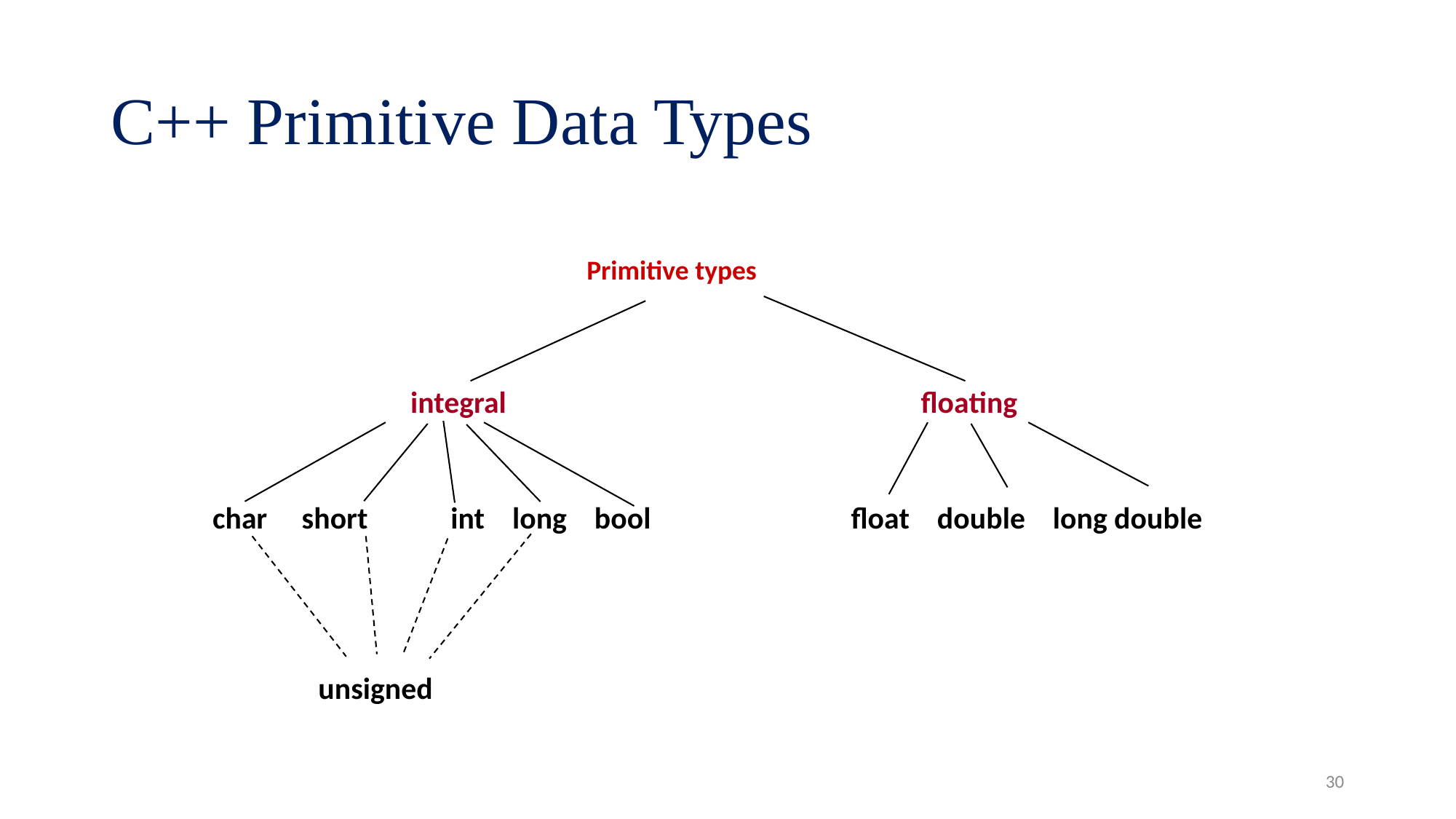

# C++ Primitive Data Types
Primitive types

integral
floating

 char     short            int    long    bool                             float    double    long double

unsigned
30